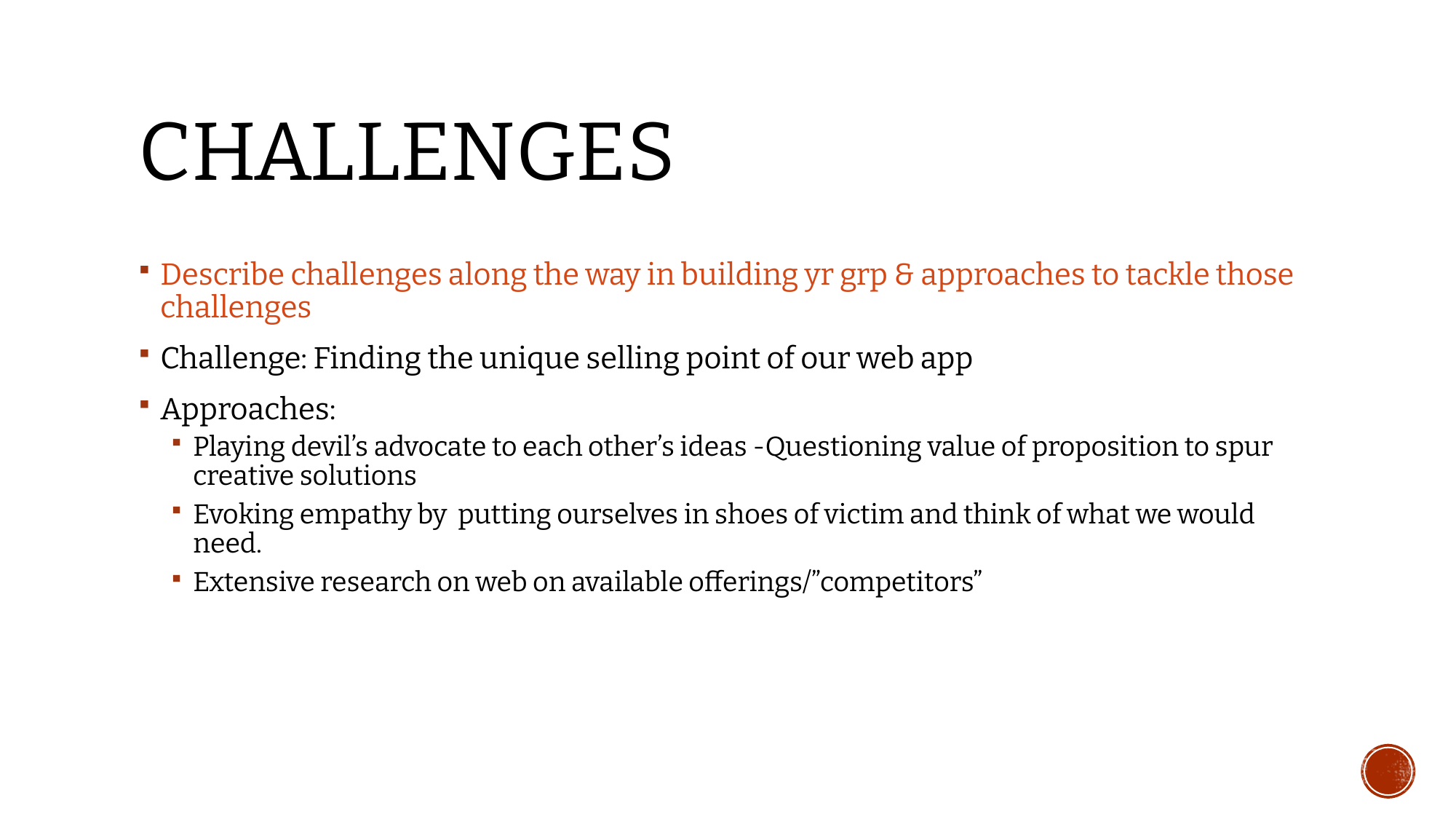

# Challenges
Describe challenges along the way in building yr grp & approaches to tackle those challenges
Challenge: Finding the unique selling point of our web app
Approaches:
Playing devil’s advocate to each other’s ideas -Questioning value of proposition to spur creative solutions
Evoking empathy by  putting ourselves in shoes of victim and think of what we would need.
Extensive research on web on available offerings/”competitors”